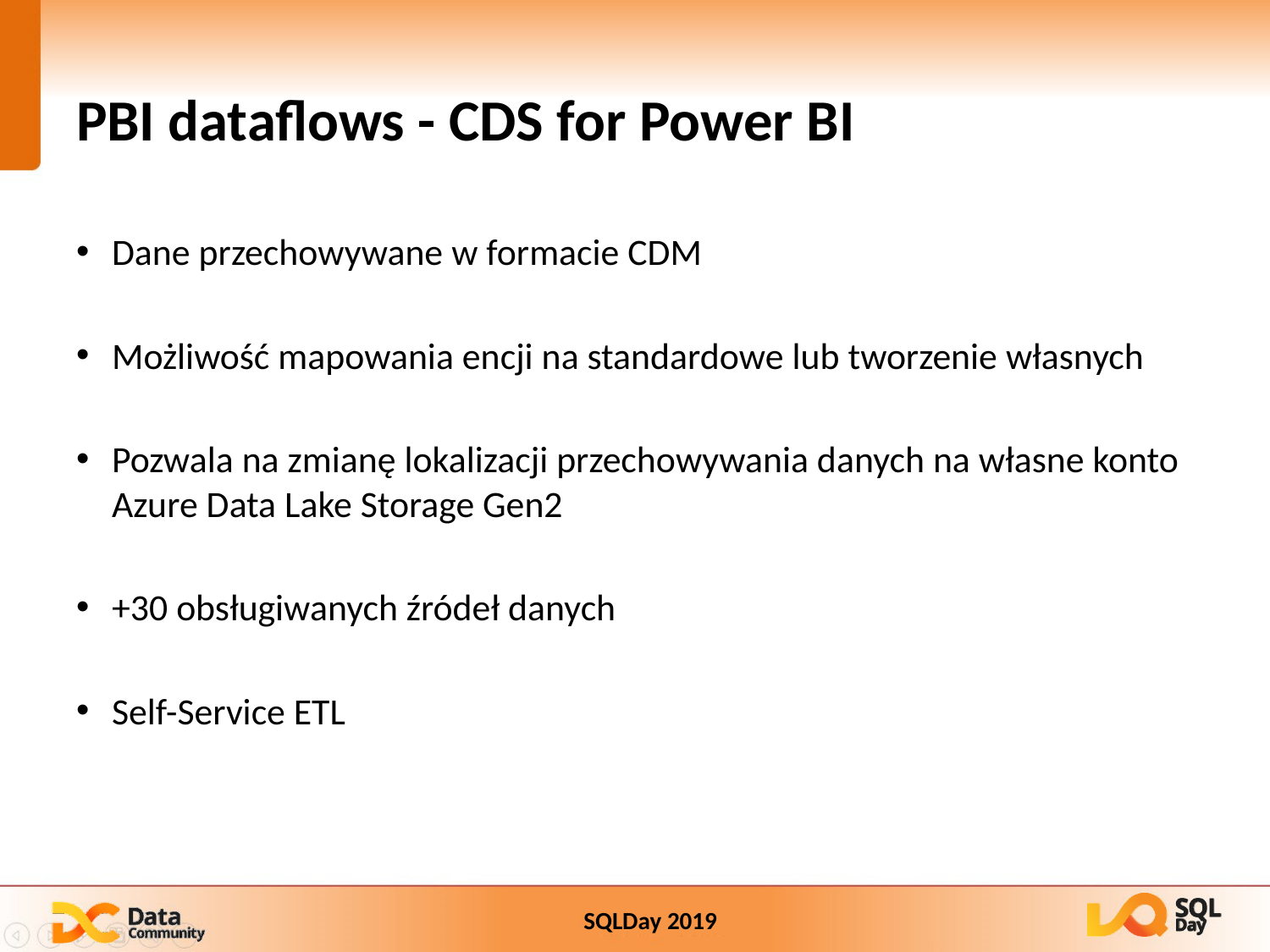

# PBI dataflows - CDS for Power BI
Dane przechowywane w formacie CDM

Możliwość mapowania encji na standardowe lub tworzenie własnych

Pozwala na zmianę lokalizacji przechowywania danych na własne konto Azure Data Lake Storage Gen2

+30 obsługiwanych źródeł danych

Self-Service ETL